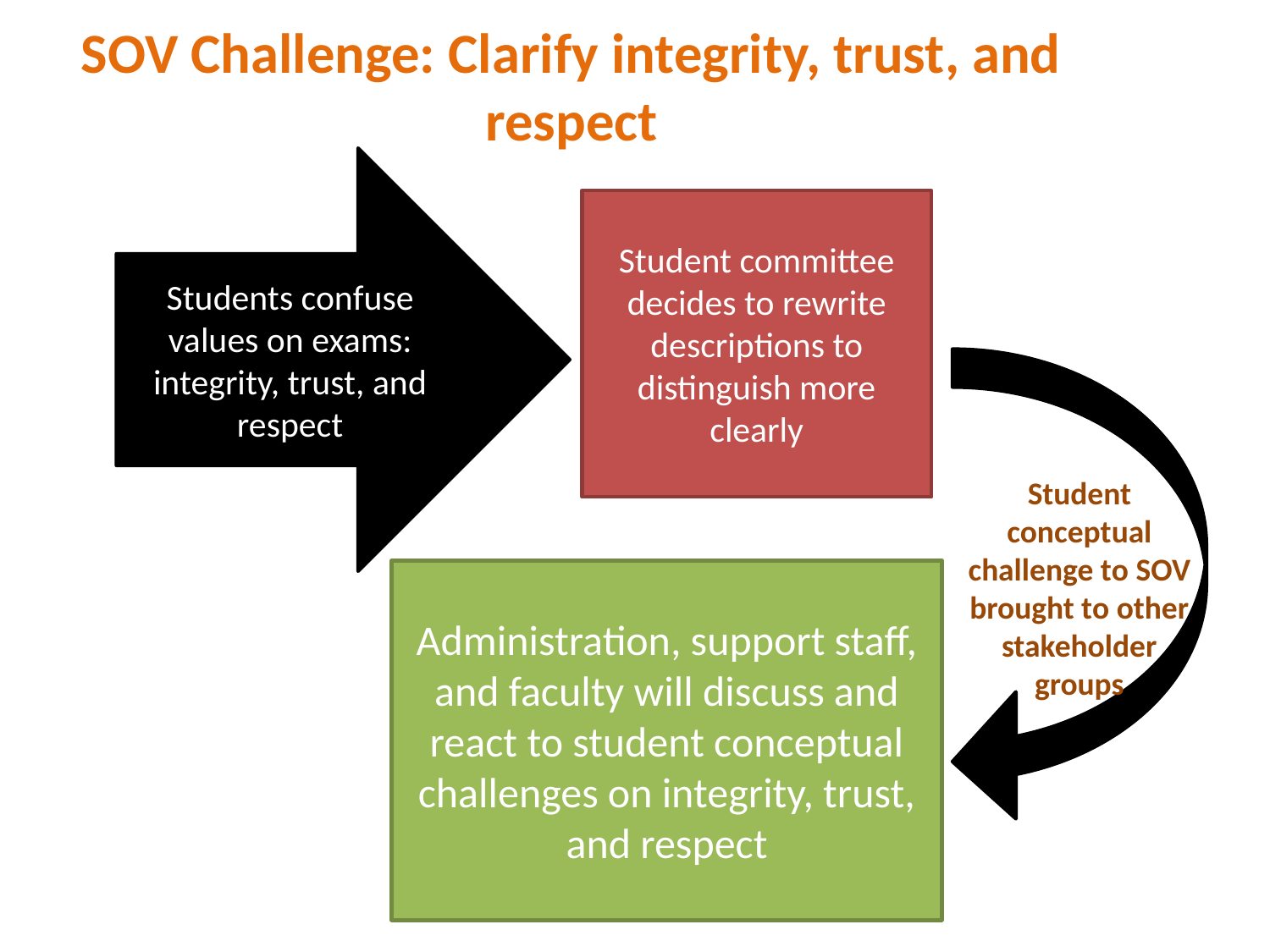

SOV Challenge: Clarify integrity, trust, and respect
Students confuse values on exams: integrity, trust, and respect
Student committee decides to rewrite descriptions to distinguish more clearly
Student conceptual challenge to SOV brought to other stakeholder groups
Administration, support staff, and faculty will discuss and react to student conceptual challenges on integrity, trust, and respect